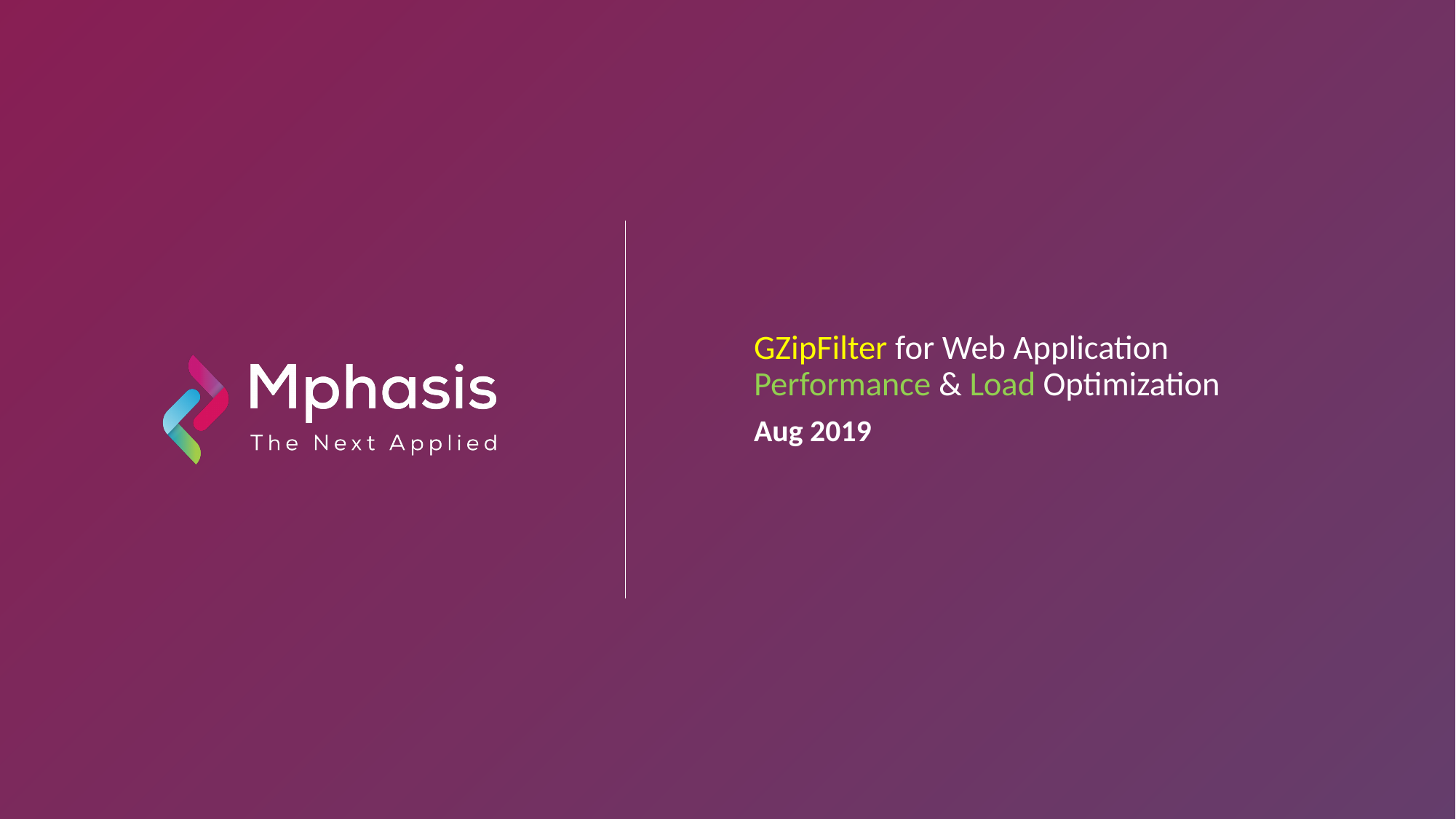

GZipFilter for Web Application Performance & Load Optimization
Aug 2019